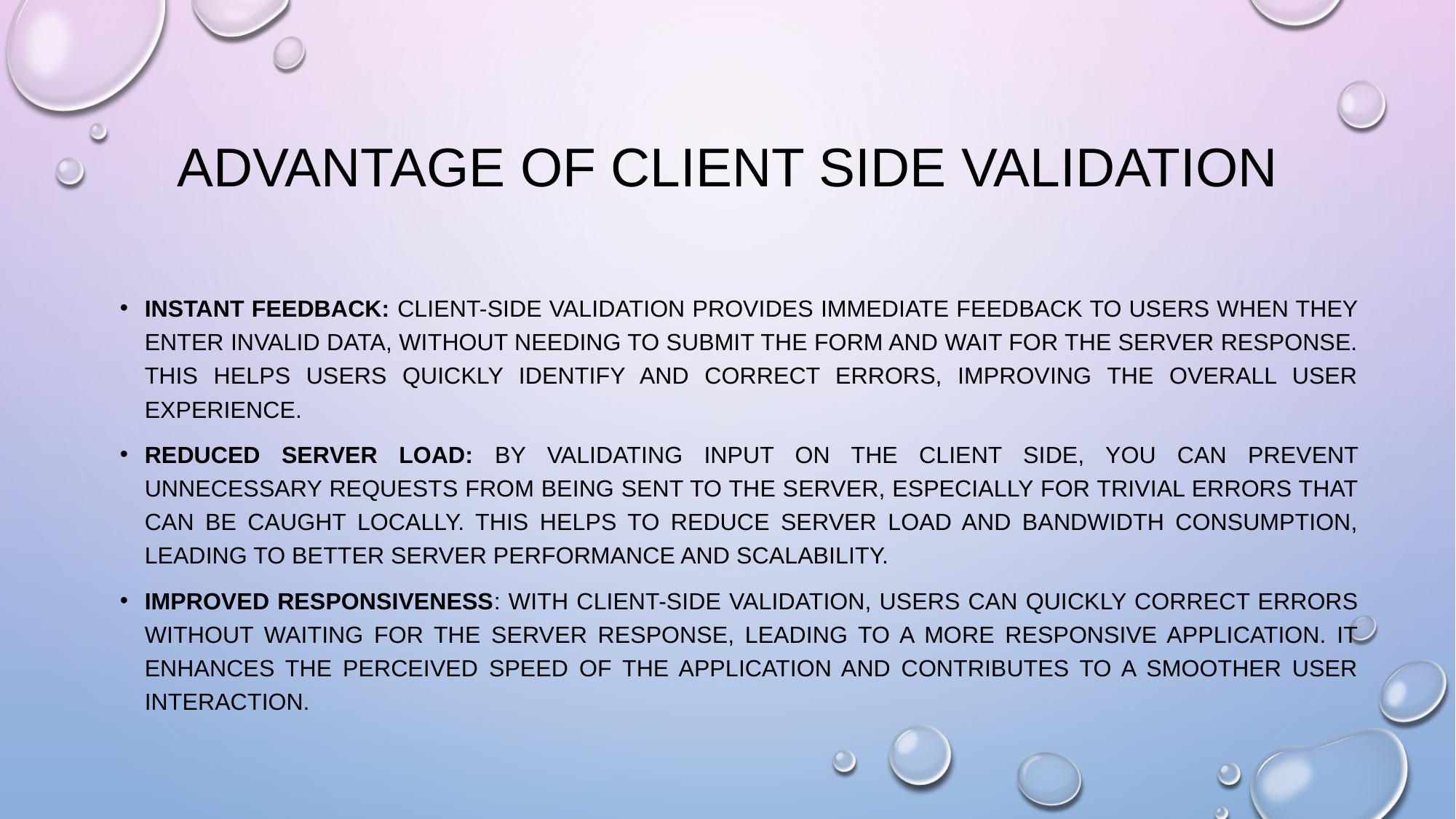

# Advantage of client side validation
Instant feedback: Client-side validation provides immediate feedback to users when they enter invalid data, without needing to submit the form and wait for the server response. This helps users quickly identify and correct errors, improving the overall user experience.
Reduced server load: By validating input on the client side, you can prevent unnecessary requests from being sent to the server, especially for trivial errors that can be caught locally. This helps to reduce server load and bandwidth consumption, leading to better server performance and scalability.
Improved responsiveness: With client-side validation, users can quickly correct errors without waiting for the server response, leading to a more responsive application. It enhances the perceived speed of the application and contributes to a smoother user interaction.